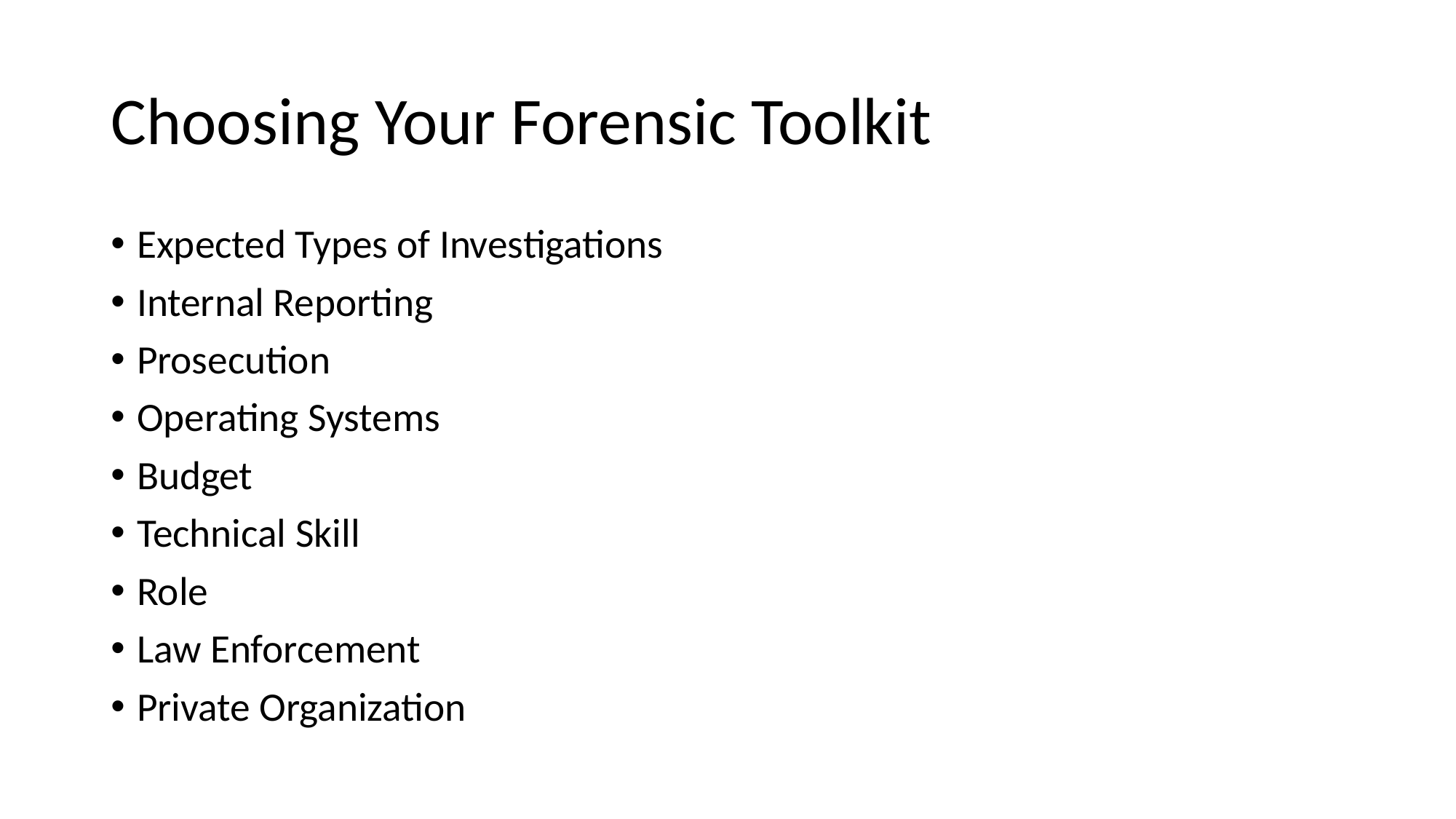

# Choosing Your Forensic Toolkit
Expected Types of Investigations
Internal Reporting
Prosecution
Operating Systems
Budget
Technical Skill
Role
Law Enforcement
Private Organization